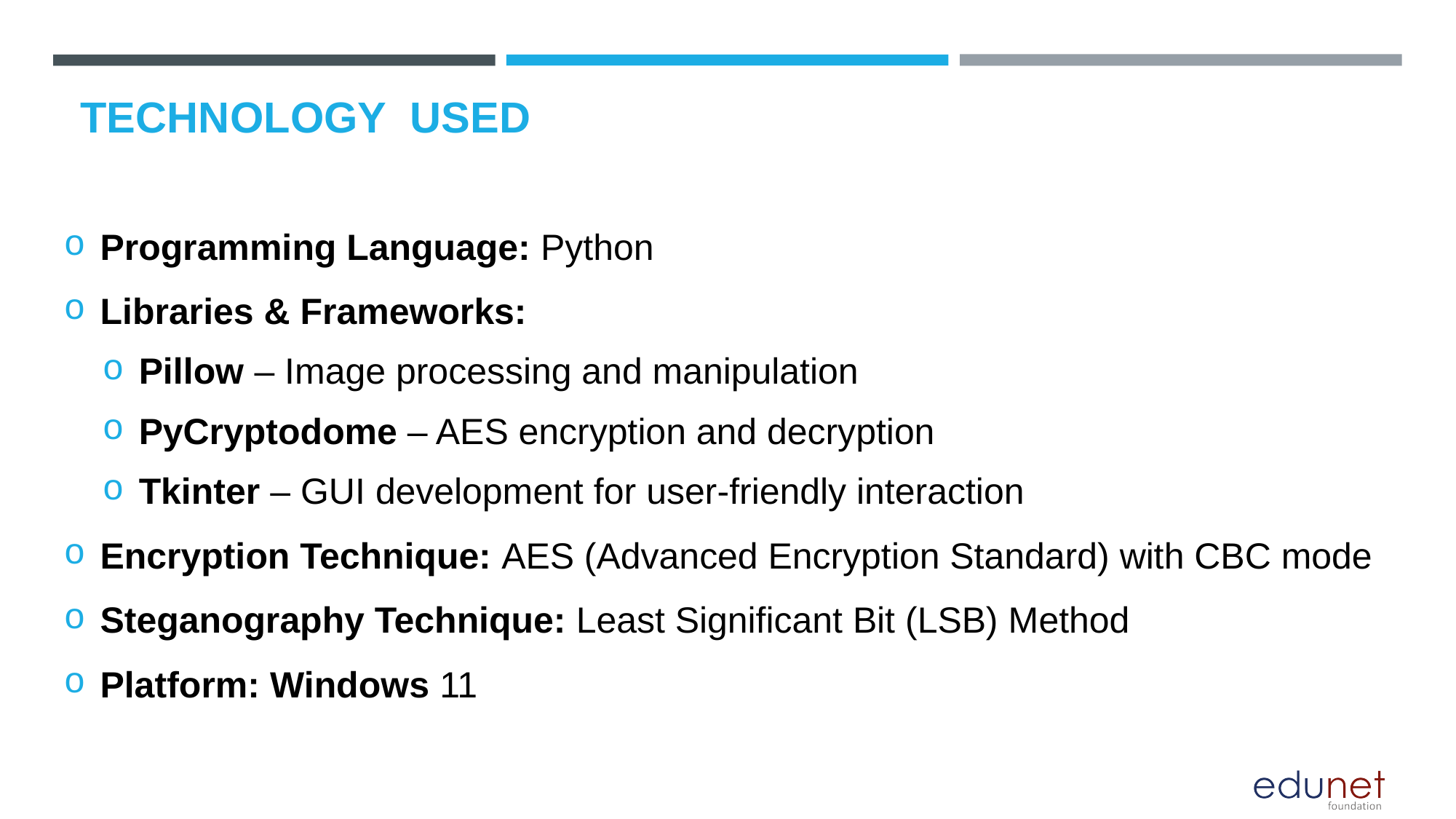

# TECHNOLOGY  USED
Programming Language: Python
Libraries & Frameworks:
Pillow – Image processing and manipulation
PyCryptodome – AES encryption and decryption
Tkinter – GUI development for user-friendly interaction
Encryption Technique: AES (Advanced Encryption Standard) with CBC mode
Steganography Technique: Least Significant Bit (LSB) Method
Platform: Windows 11